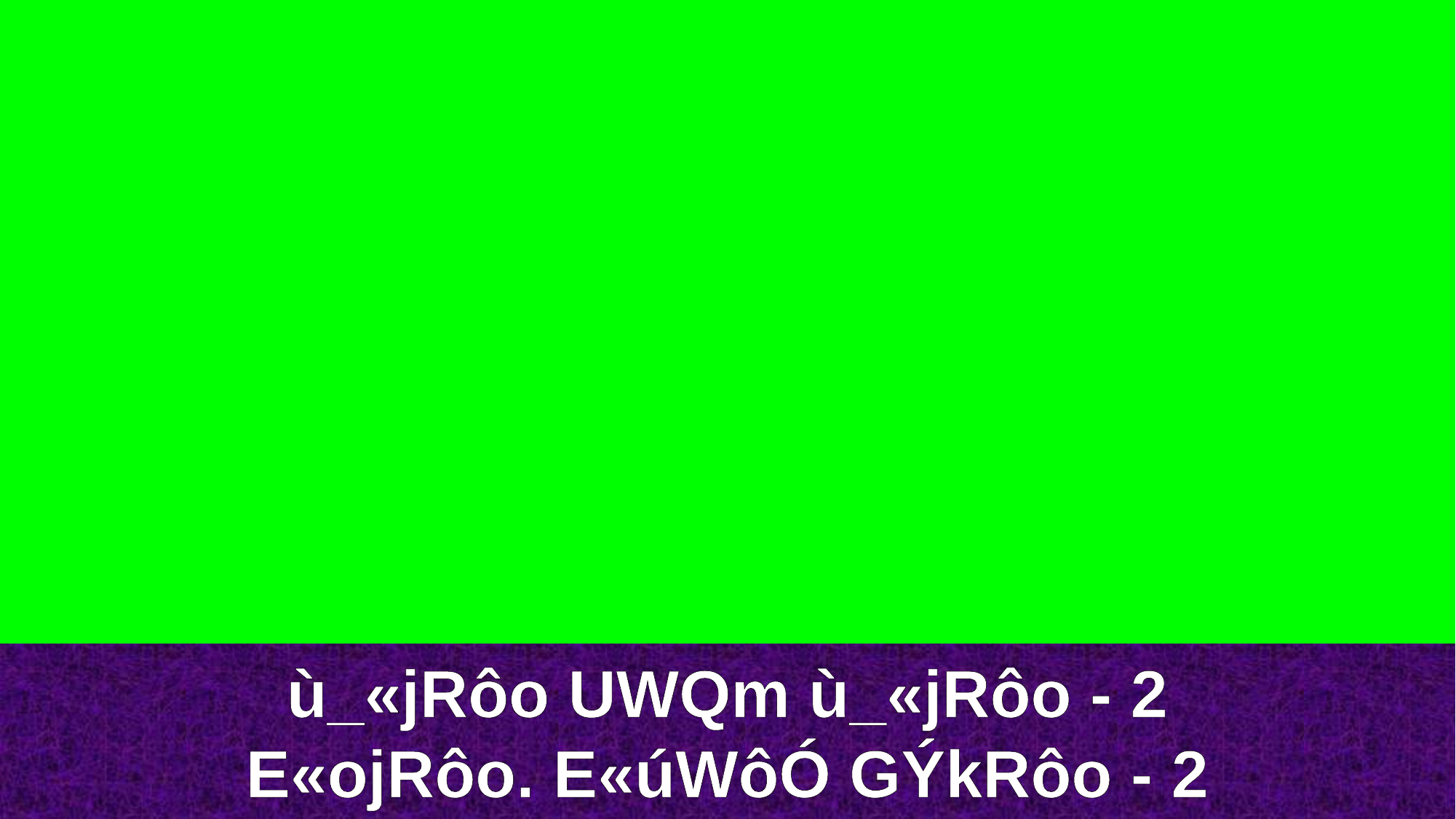

ù_«jRôo UWQm ù_«jRôo - 2
E«ojRôo. E«úWôÓ GÝkRôo - 2